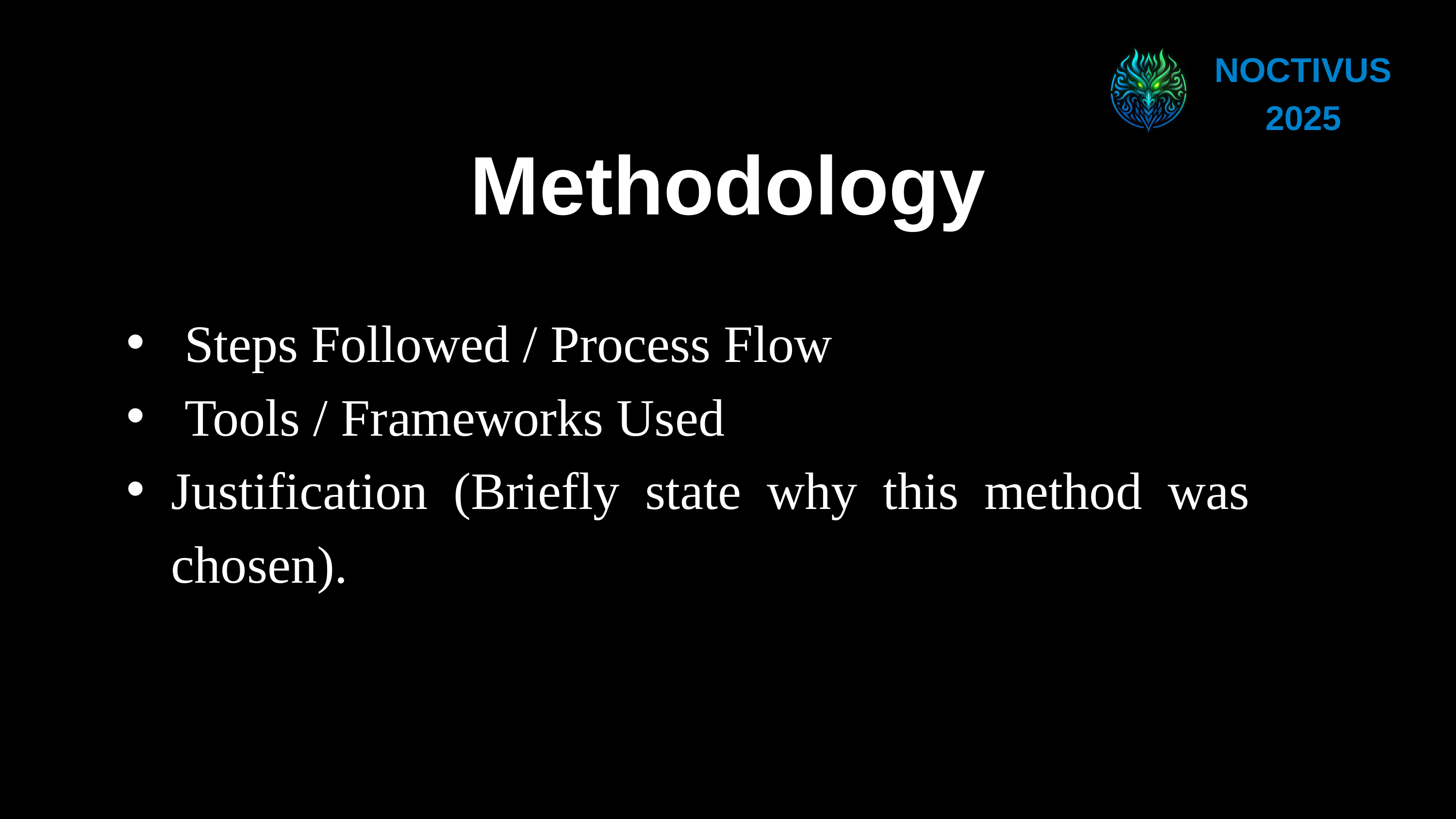

NOCTIVUS 2025
Methodology
 Steps Followed / Process Flow
 Tools / Frameworks Used
Justification (Briefly state why this method was chosen).